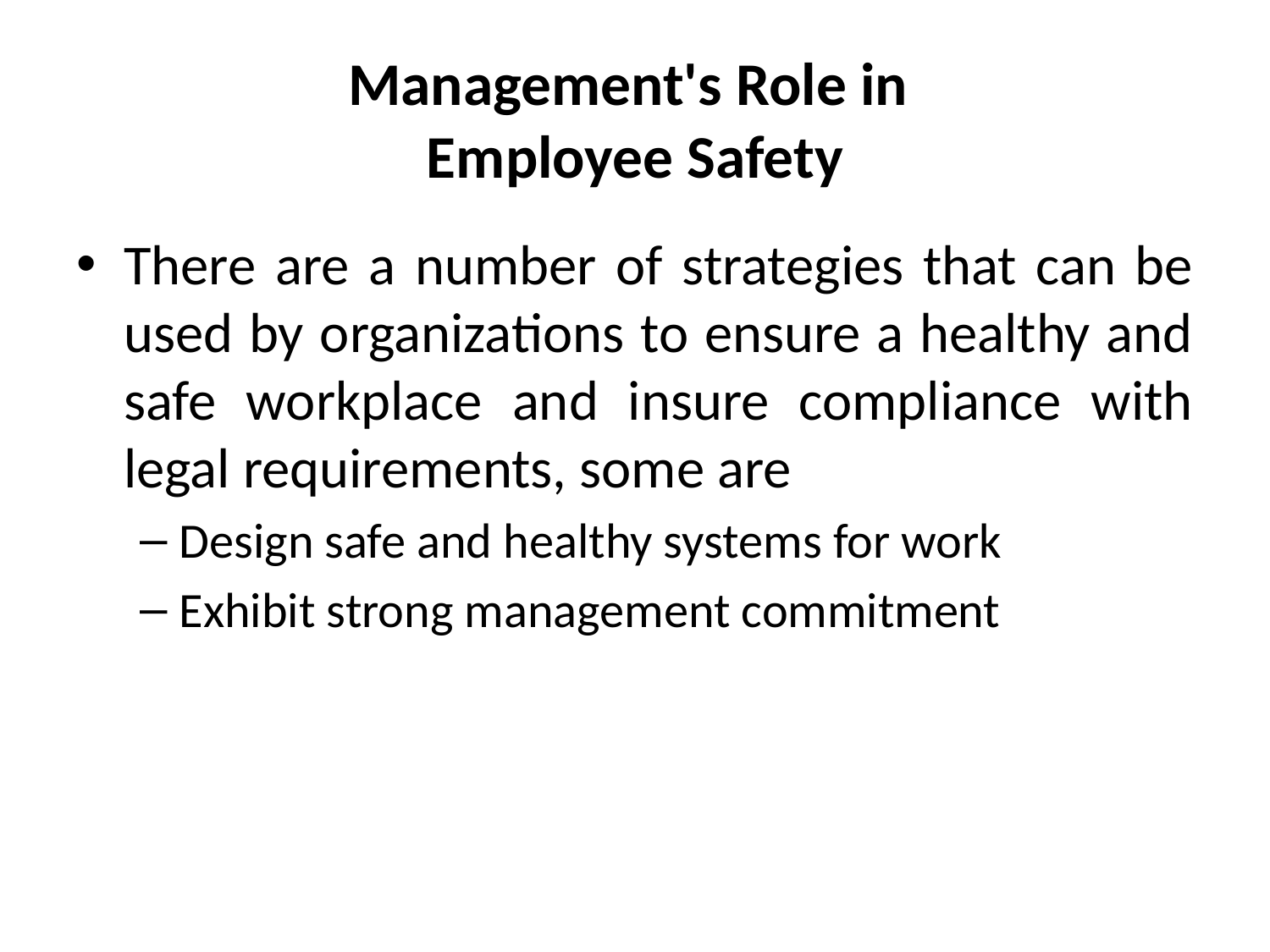

# Management's Role in Employee Safety
There are a number of strategies that can be used by organizations to ensure a healthy and safe workplace and insure compliance with legal requirements, some are
Design safe and healthy systems for work
Exhibit strong management commitment